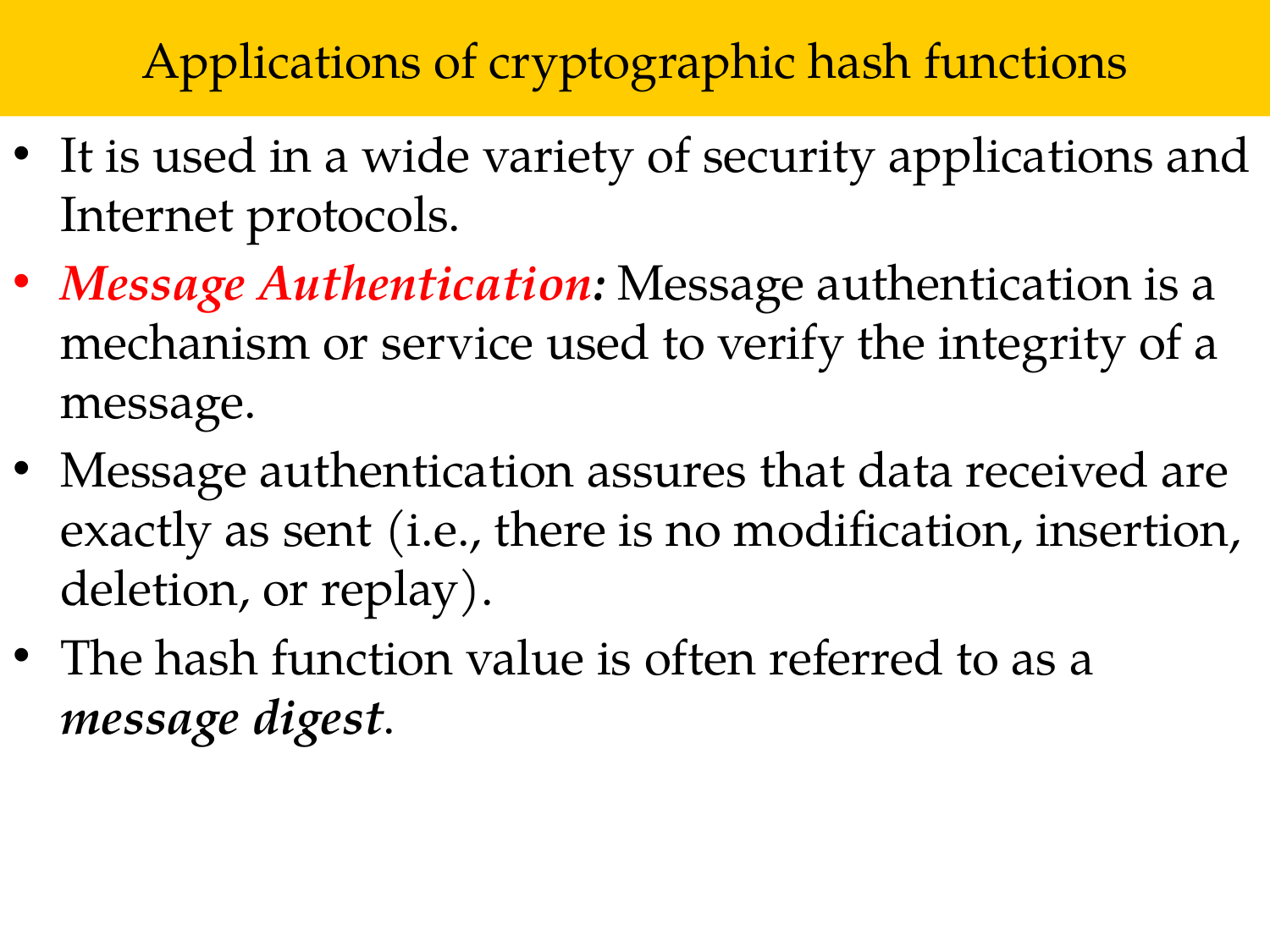

# Applications of cryptographic hash functions
It is used in a wide variety of security applications and Internet protocols.
Message Authentication: Message authentication is a mechanism or service used to verify the integrity of a message.
Message authentication assures that data received are exactly as sent (i.e., there is no modification, insertion, deletion, or replay).
The hash function value is often referred to as a message digest.